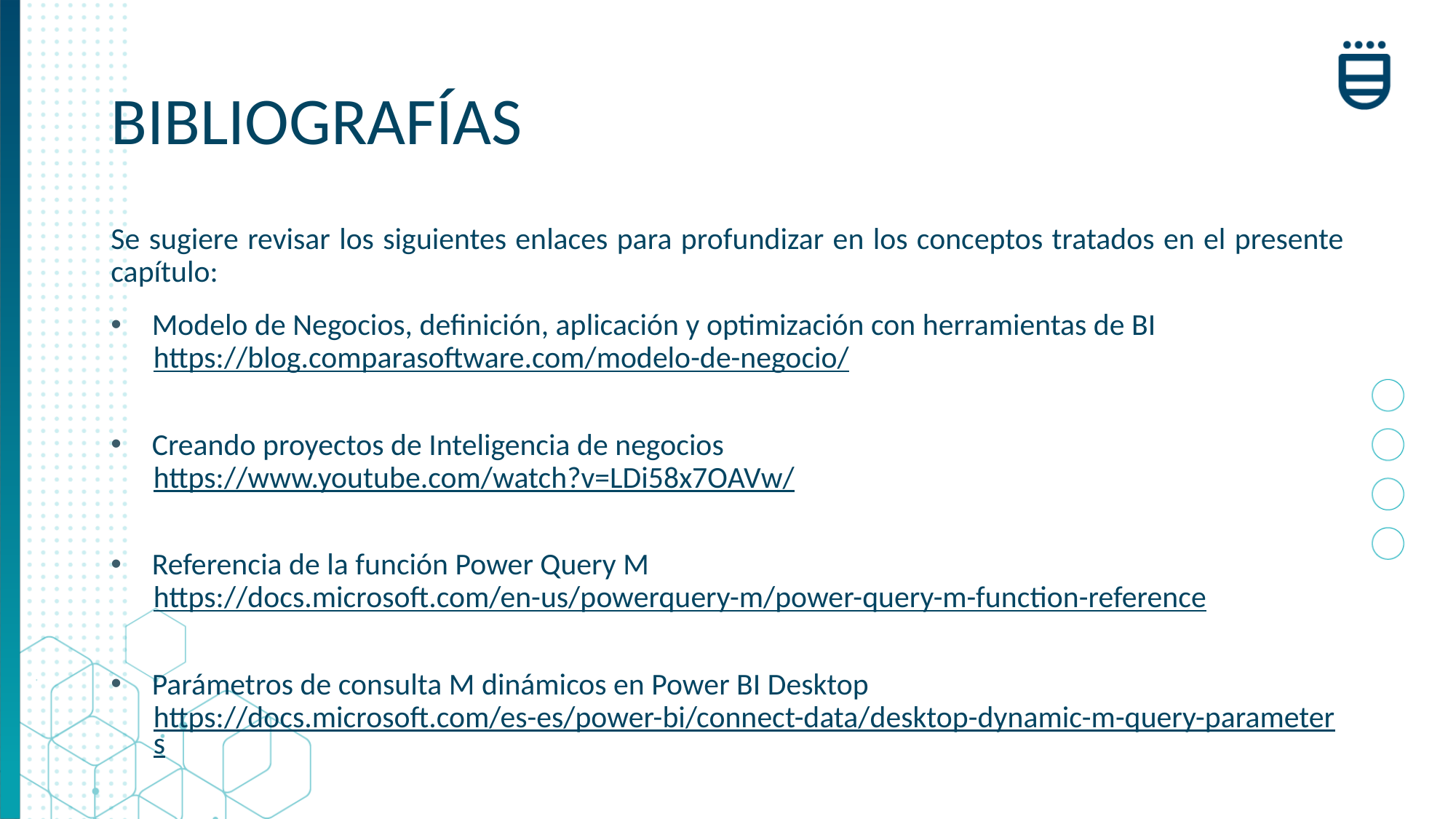

# BIBLIOGRAFÍAS
Se sugiere revisar los siguientes enlaces para profundizar en los conceptos tratados en el presente capítulo:

Modelo de Negocios, definición, aplicación y optimización con herramientas de BI
https://blog.comparasoftware.com/modelo-de-negocio/

Creando proyectos de Inteligencia de negocios
https://www.youtube.com/watch?v=LDi58x7OAVw/

Referencia de la función Power Query M
https://docs.microsoft.com/en-us/powerquery-m/power-query-m-function-reference

Parámetros de consulta M dinámicos en Power BI Desktop
https://docs.microsoft.com/es-es/power-bi/connect-data/desktop-dynamic-m-query-parameters